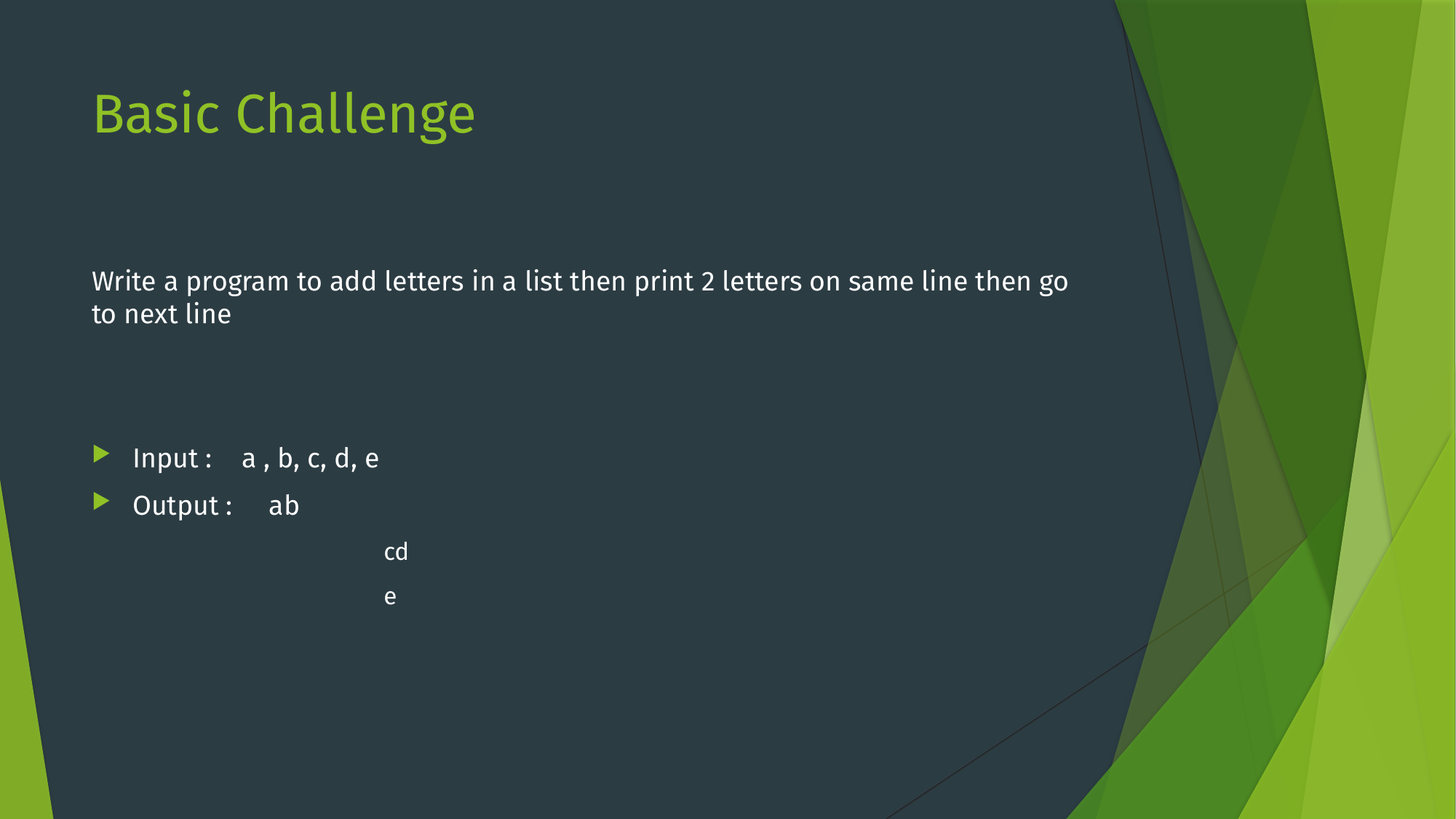

# Basic Challenge
Write a program to add letters in a list then print 2 letters on same line then go to next line

Input : 	a , b, c, d, e
Output :     ab
		   cd
		   e